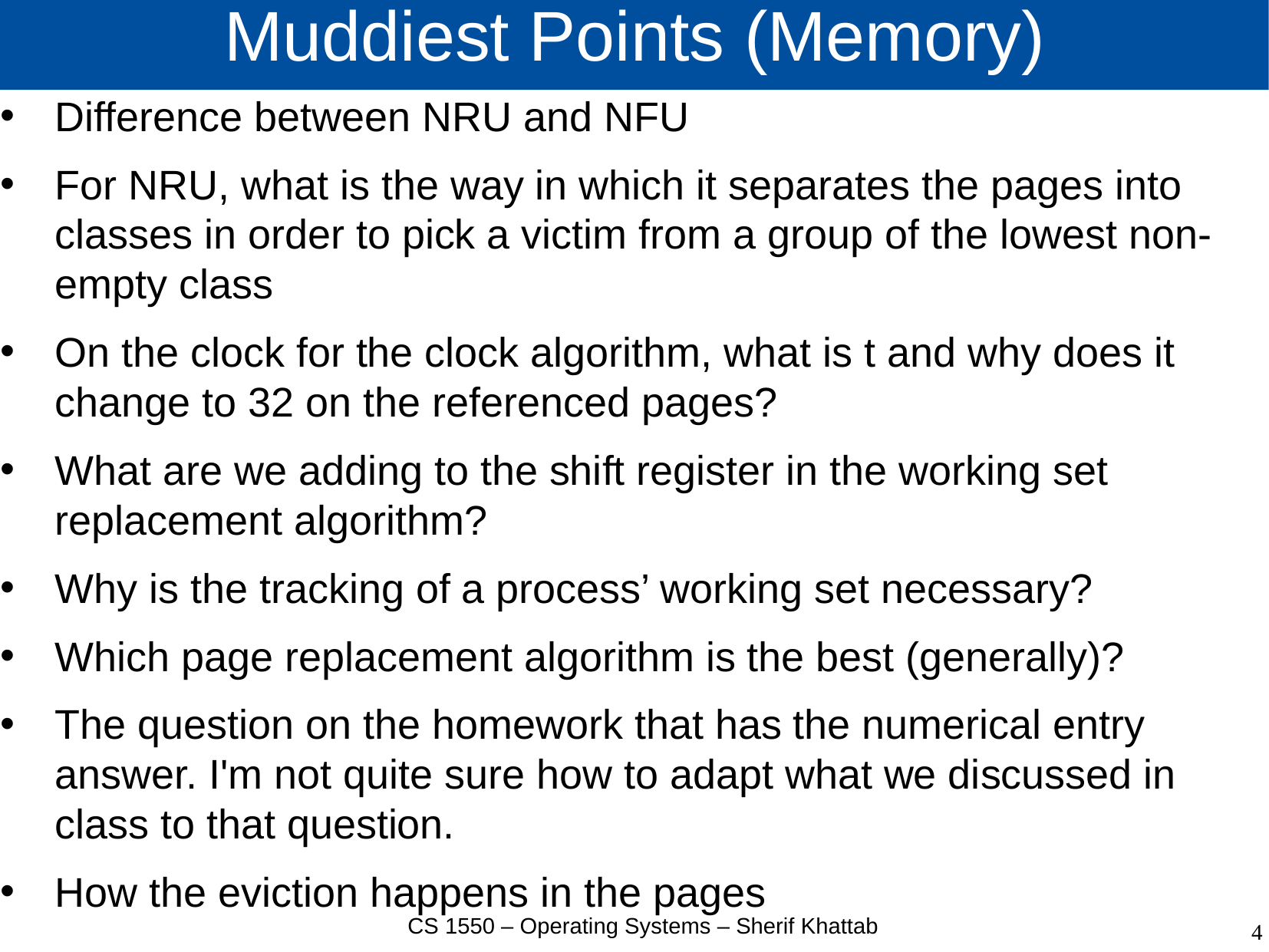

# Muddiest Points (Memory)
Difference between NRU and NFU
For NRU, what is the way in which it separates the pages into classes in order to pick a victim from a group of the lowest non-empty class
On the clock for the clock algorithm, what is t and why does it change to 32 on the referenced pages?
What are we adding to the shift register in the working set replacement algorithm?
Why is the tracking of a process’ working set necessary?
Which page replacement algorithm is the best (generally)?
The question on the homework that has the numerical entry answer. I'm not quite sure how to adapt what we discussed in class to that question.
How the eviction happens in the pages
CS 1550 – Operating Systems – Sherif Khattab
4